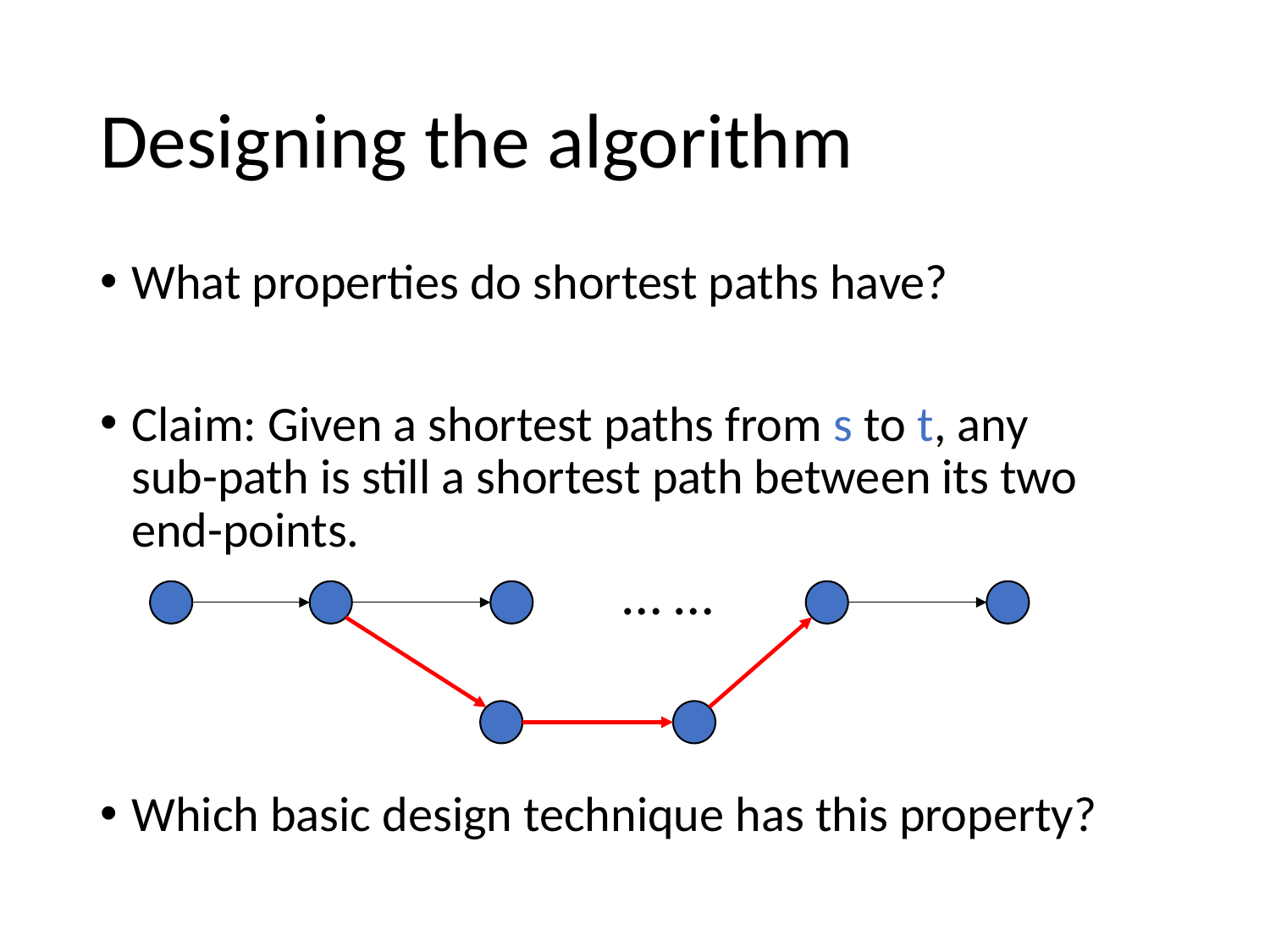

# Designing the algorithm
What properties do shortest paths have?

Claim: Given a shortest paths from s to t, any
sub-path is still a shortest path between its two end-points.

Which basic design technique has this property?
… …